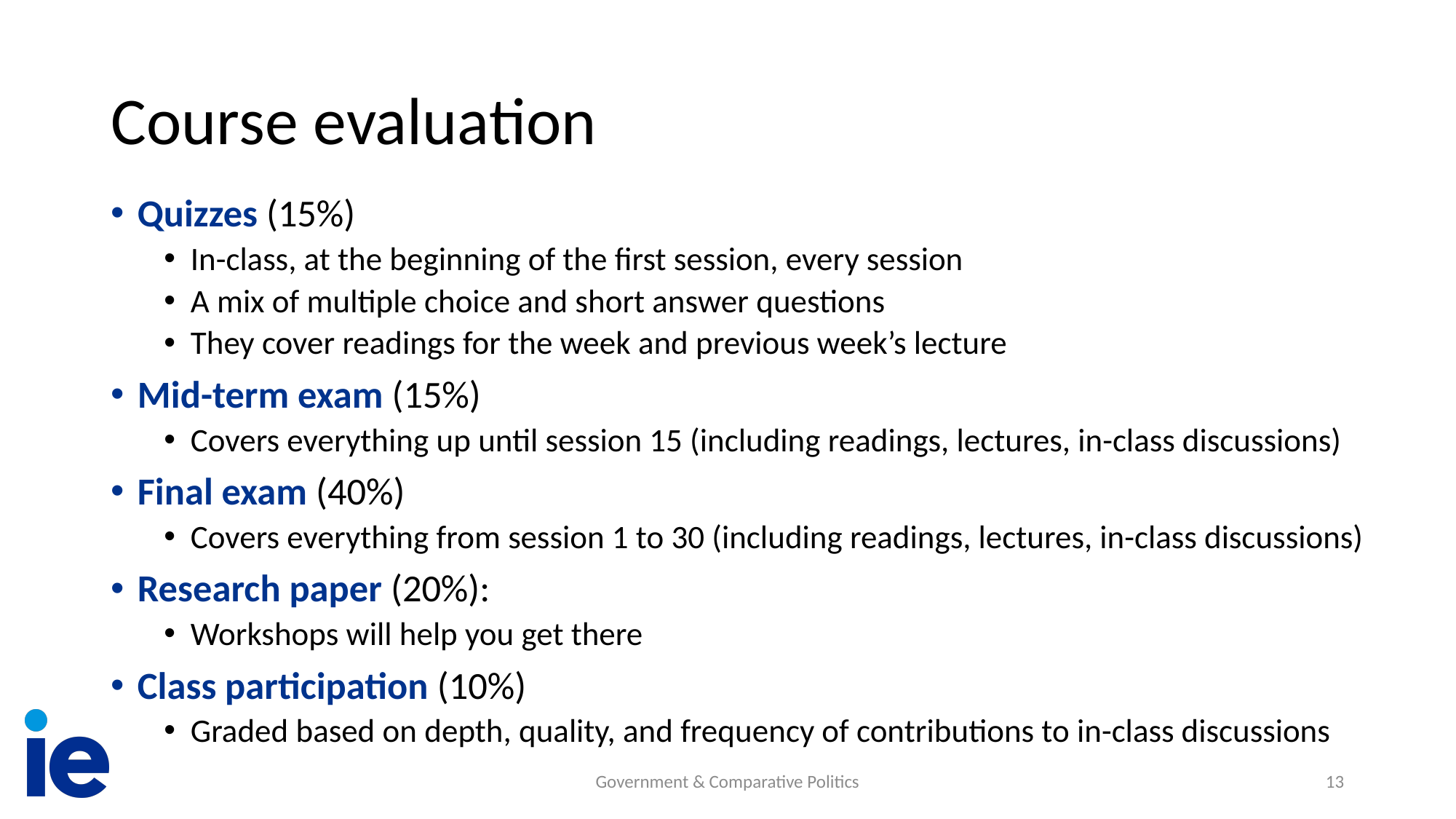

# Course evaluation
Quizzes (15%)
In-class, at the beginning of the first session, every session
A mix of multiple choice and short answer questions
They cover readings for the week and previous week’s lecture
Mid-term exam (15%)
Covers everything up until session 15 (including readings, lectures, in-class discussions)
Final exam (40%)
Covers everything from session 1 to 30 (including readings, lectures, in-class discussions)
Research paper (20%):
Workshops will help you get there
Class participation (10%)
Graded based on depth, quality, and frequency of contributions to in-class discussions

Government & Comparative Politics
13